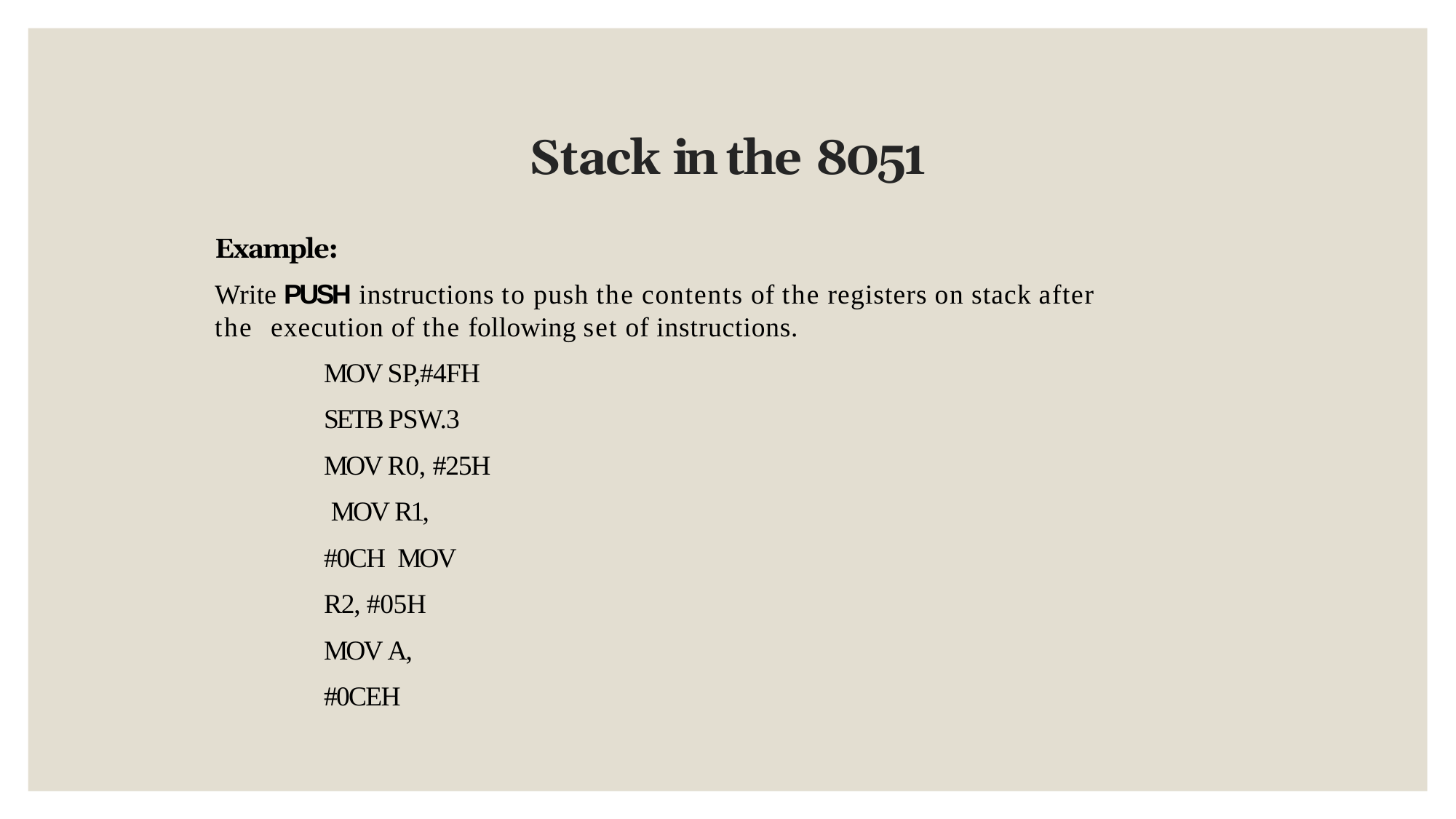

# Stack in the 8051
Example:
Write PUSH instructions to push the contents of the registers on stack after the  execution of the following set of instructions.
MOV SP,#4FH  SETB PSW.3  MOV R0, #25H  MOV R1, #0CH  MOV R2, #05H  MOV A, #0CEH